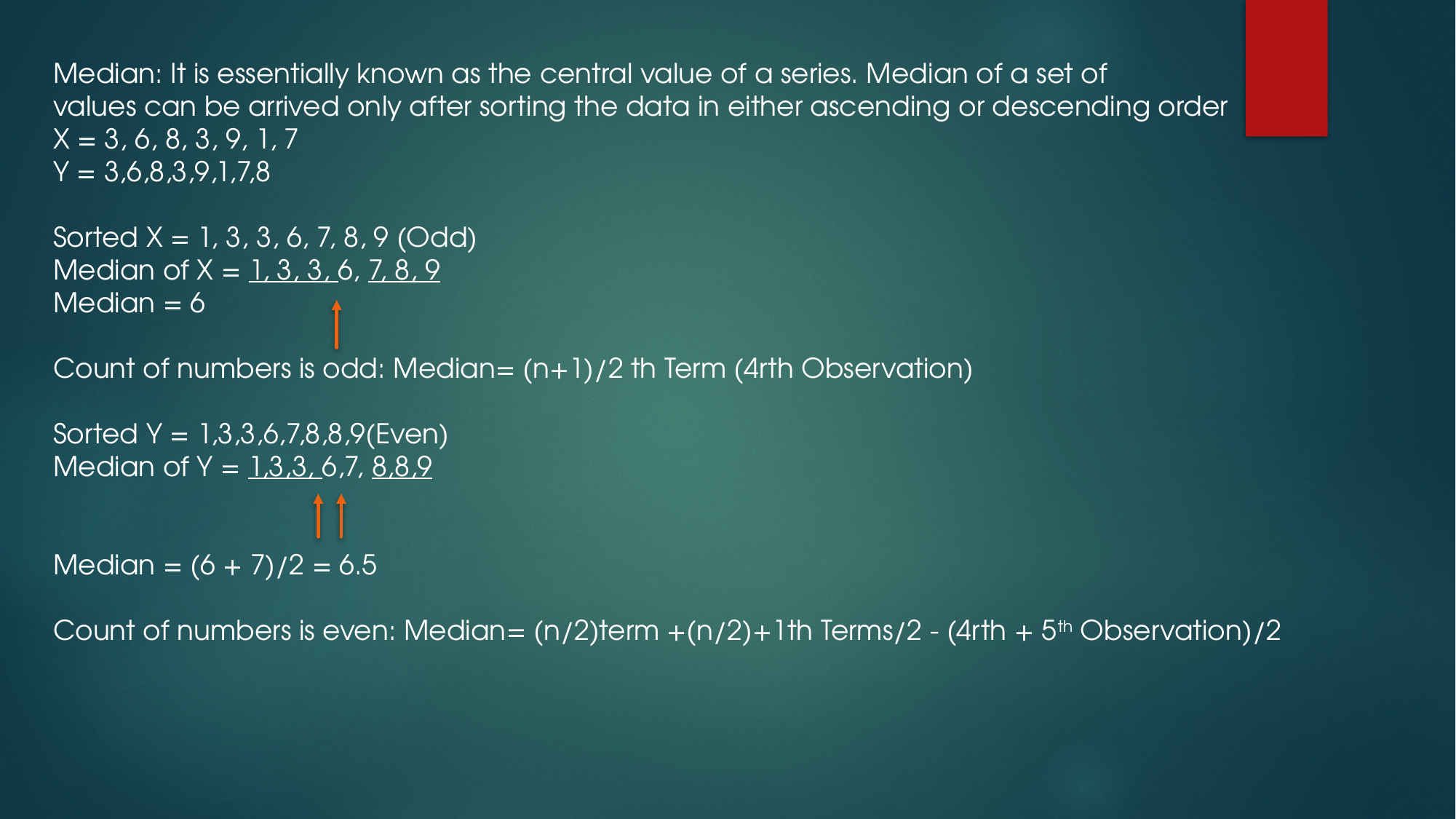

Median: It is essentially known as the central value of a series. Median of a set of
values can be arrived only after sorting the data in either ascending or descending order
X = 3, 6, 8, 3, 9, 1, 7
Y = 3,6,8,3,9,1,7,8

Sorted X = 1, 3, 3, 6, 7, 8, 9 (Odd)
Median of X = 1, 3, 3, 6, 7, 8, 9
Median = 6

Count of numbers is odd: Median= (n+1)/2 th Term (4rth Observation)

Sorted Y = 1,3,3,6,7,8,8,9(Even)
Median of Y = 1,3,3, 6,7, 8,8,9

Median = (6 + 7)/2 = 6.5

Count of numbers is even: Median= (n/2)term +(n/2)+1th Terms/2 - (4rth + 5th Observation)/2